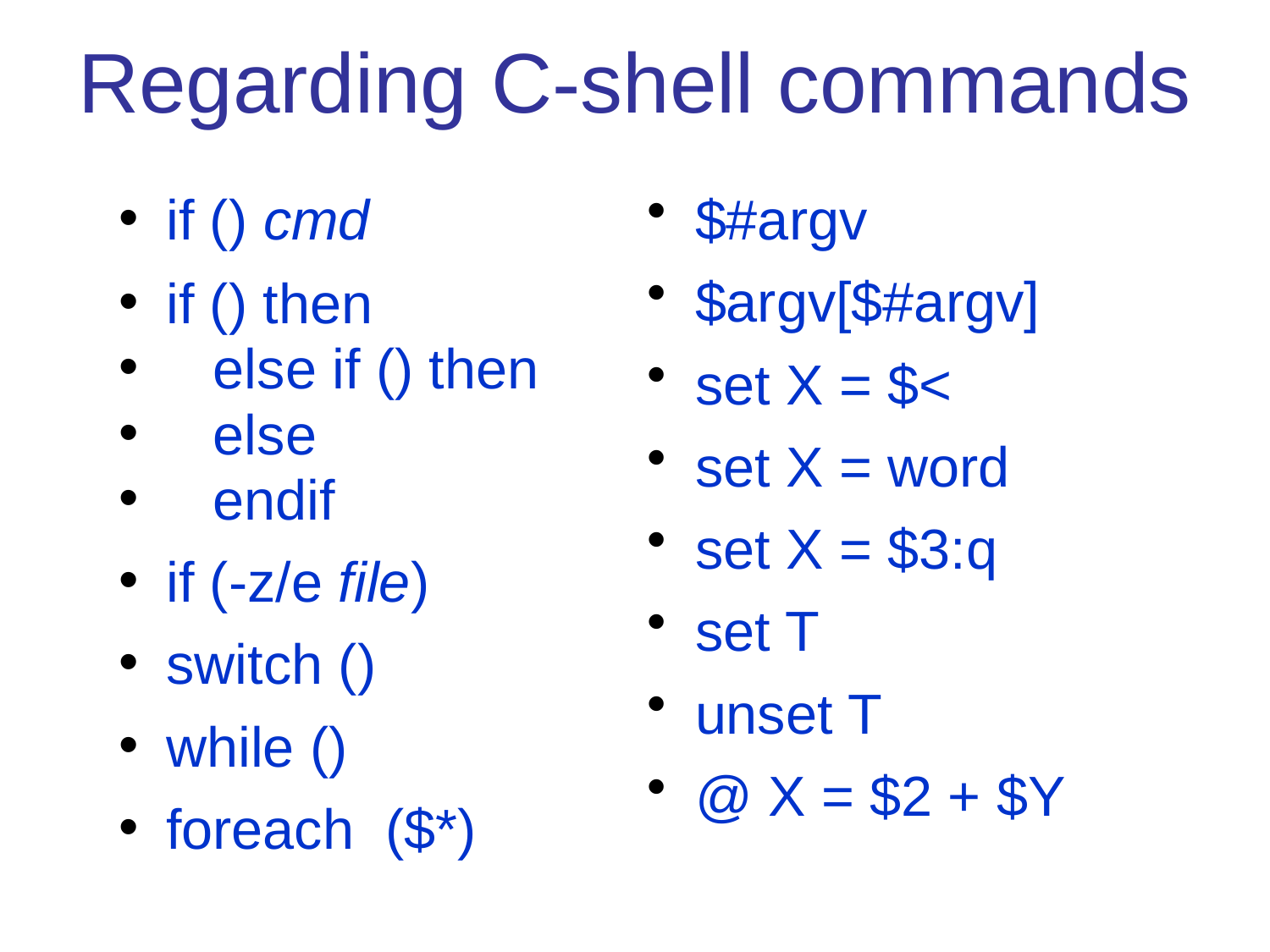

# Regarding C-shell commands
if () cmd
if () then
   else if () then
   else
   endif
if (-z/e file)
switch ()
while ()
foreach  ($*)
$#argv
$argv[$#argv]
set X = $<
set X = word
set X = $3:q
set T
unset T
@ X = $2 + $Y